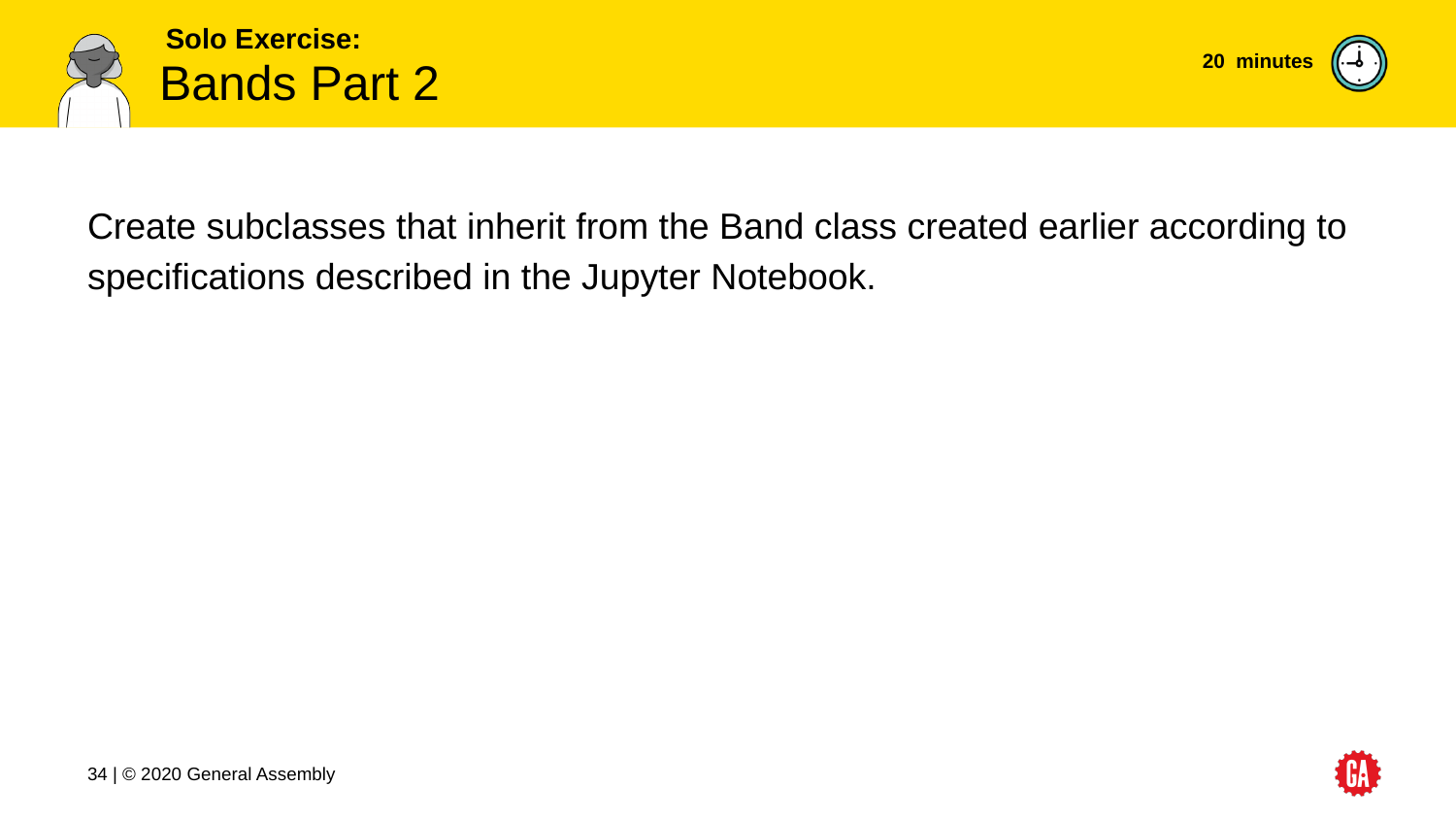

20  minutes
# Bands Part 2
Create subclasses that inherit from the Band class created earlier according to specifications described in the Jupyter Notebook.
34 | © 2020 General Assembly

34